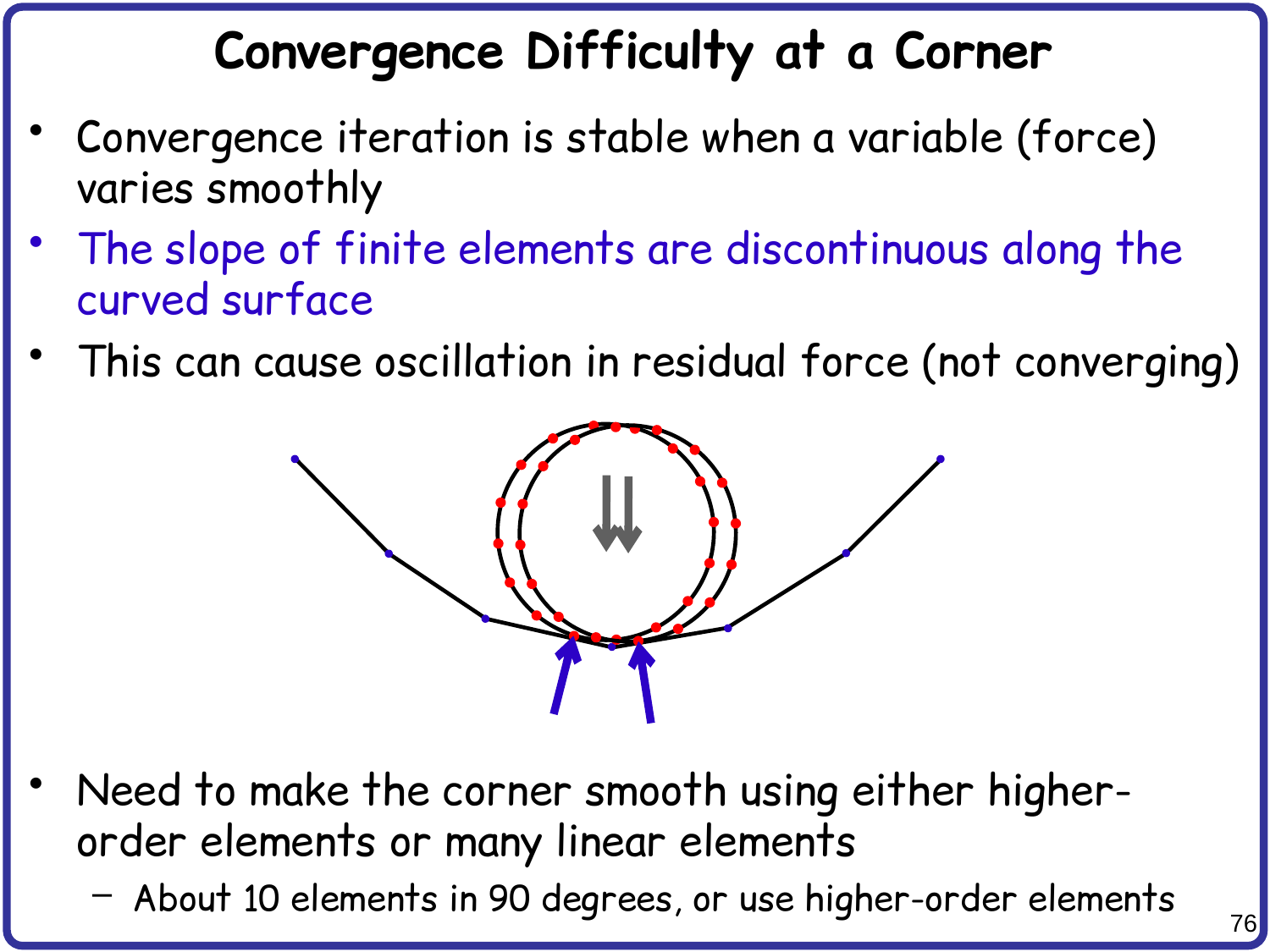

# Convergence Difficulty at a Corner
Convergence iteration is stable when a variable (force) varies smoothly
The slope of finite elements are discontinuous along the curved surface
This can cause oscillation in residual force (not converging)

Need to make the corner smooth using either higher-order elements or many linear elements
About 10 elements in 90 degrees, or use higher-order elements